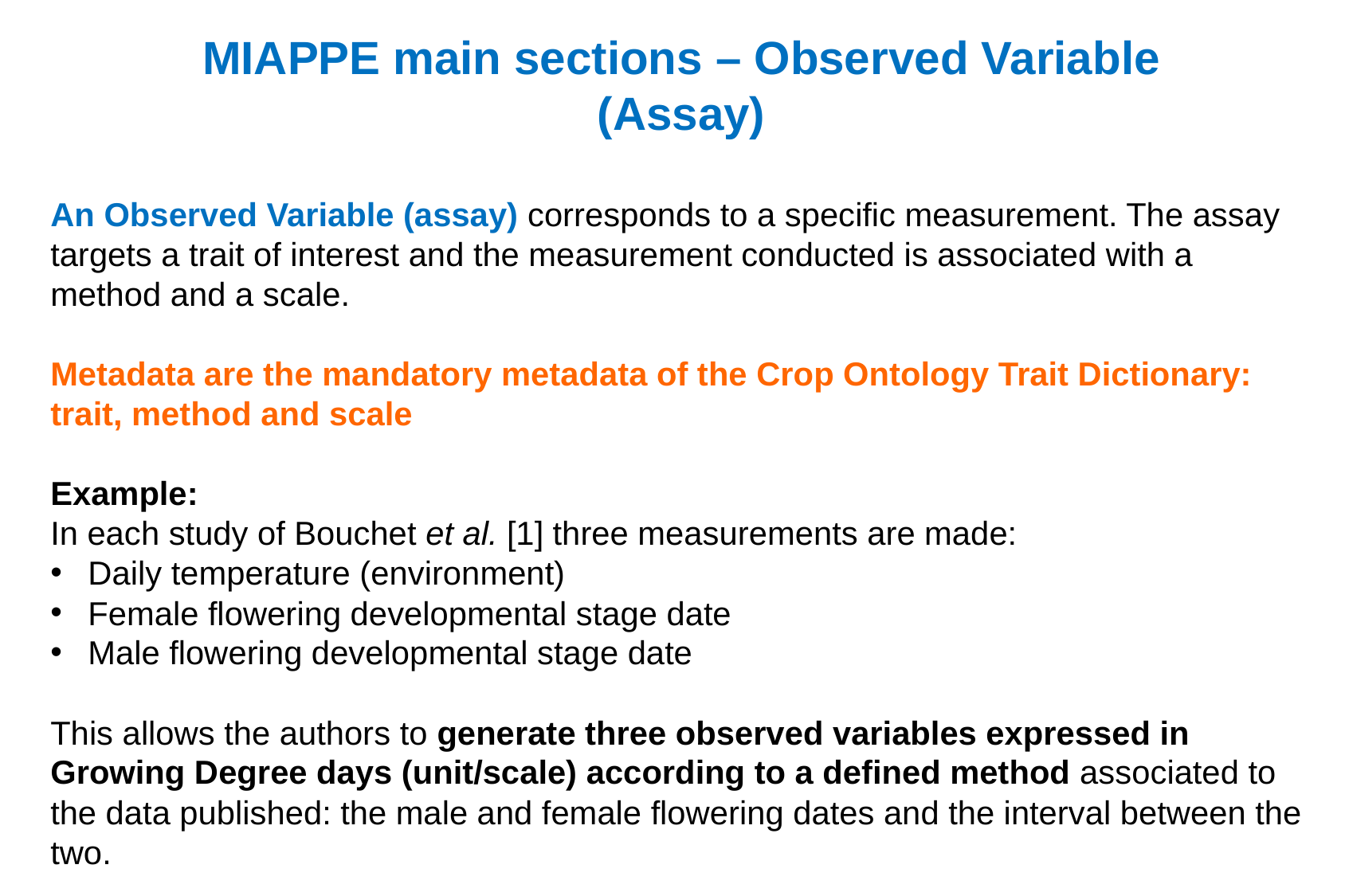

MIAPPE main sections – Observed Variable (Assay)

An Observed Variable (assay) corresponds to a specific measurement. The assay targets a trait of interest and the measurement conducted is associated with a method and a scale.

Metadata are the mandatory metadata of the Crop Ontology Trait Dictionary: trait, method and scale

Example:
In each study of Bouchet et al. [1] three measurements are made:
Daily temperature (environment)
Female flowering developmental stage date
Male flowering developmental stage date

This allows the authors to generate three observed variables expressed in Growing Degree days (unit/scale) according to a defined method associated to the data published: the male and female flowering dates and the interval between the two.